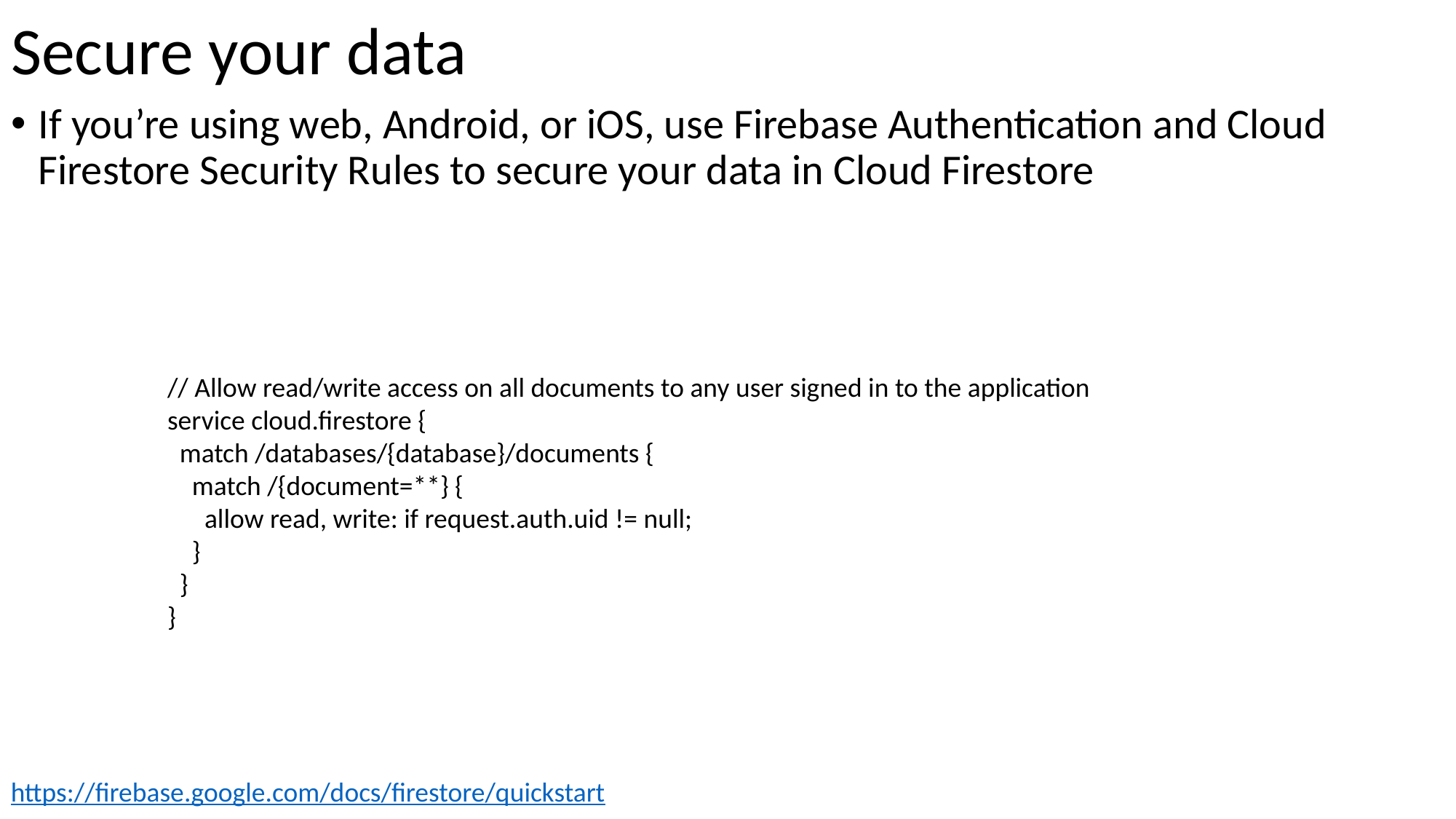

# Secure your data
If you’re using web, Android, or iOS, use Firebase Authentication and Cloud Firestore Security Rules to secure your data in Cloud Firestore

// Allow read/write access on all documents to any user signed in to the application
service cloud.firestore {
  match /databases/{database}/documents {
    match /{document=**} {
      allow read, write: if request.auth.uid != null;
    }
  }
}
https://firebase.google.com/docs/firestore/quickstart